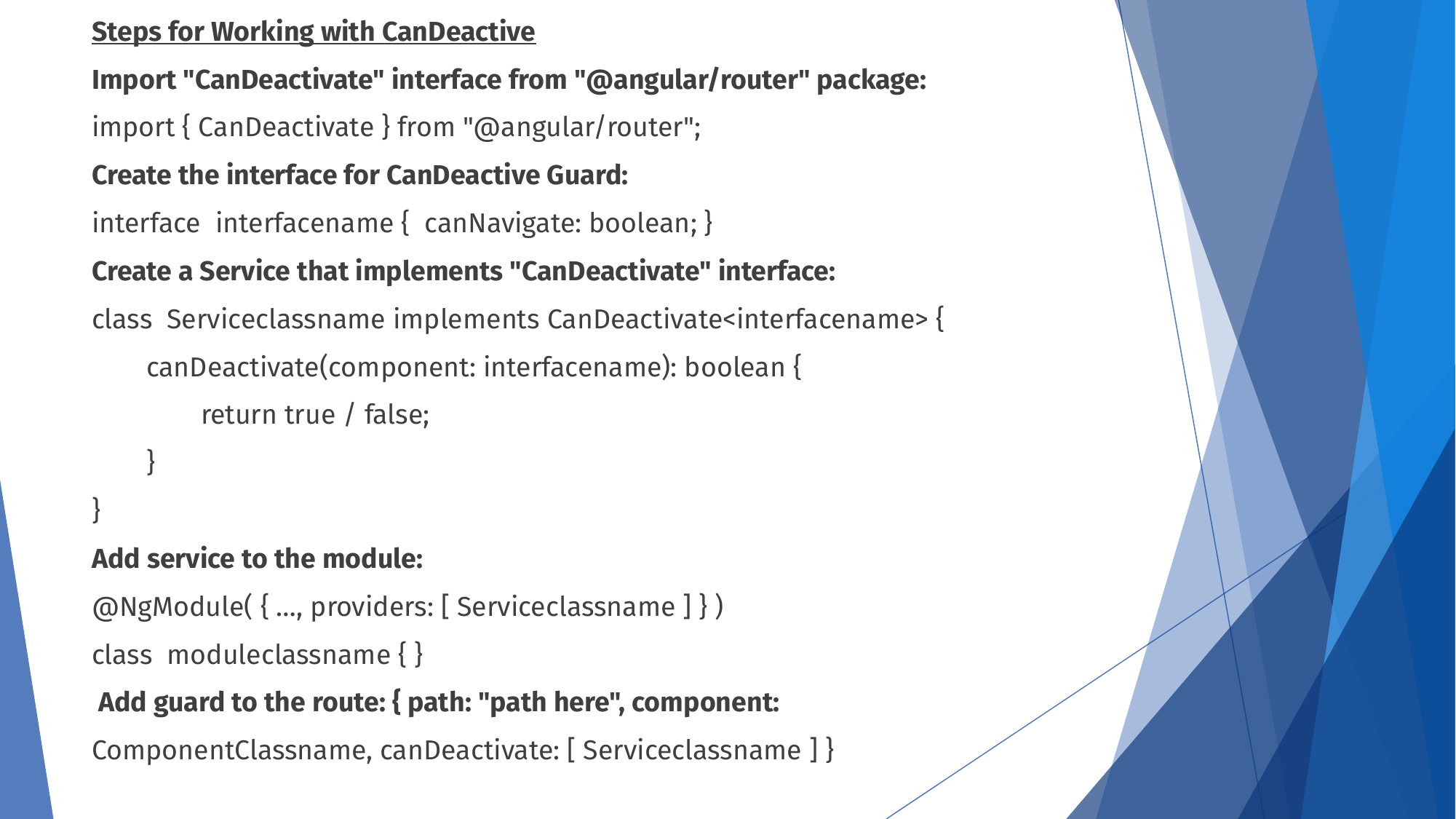

Steps for Working with CanDeactive
Import "CanDeactivate" interface from "@angular/router" package:
import { CanDeactivate } from "@angular/router";
Create the interface for CanDeactive Guard:
interface  interfacename {  canNavigate: boolean; }
Create a Service that implements "CanDeactivate" interface:
class  Serviceclassname implements CanDeactivate<interfacename> {
canDeactivate(component: interfacename): boolean {
return true / false;
}
}
Add service to the module:
@NgModule( { …, providers: [ Serviceclassname ] } )
class  moduleclassname { }
 Add guard to the route: { path: "path here", component:
ComponentClassname, canDeactivate: [ Serviceclassname ] }